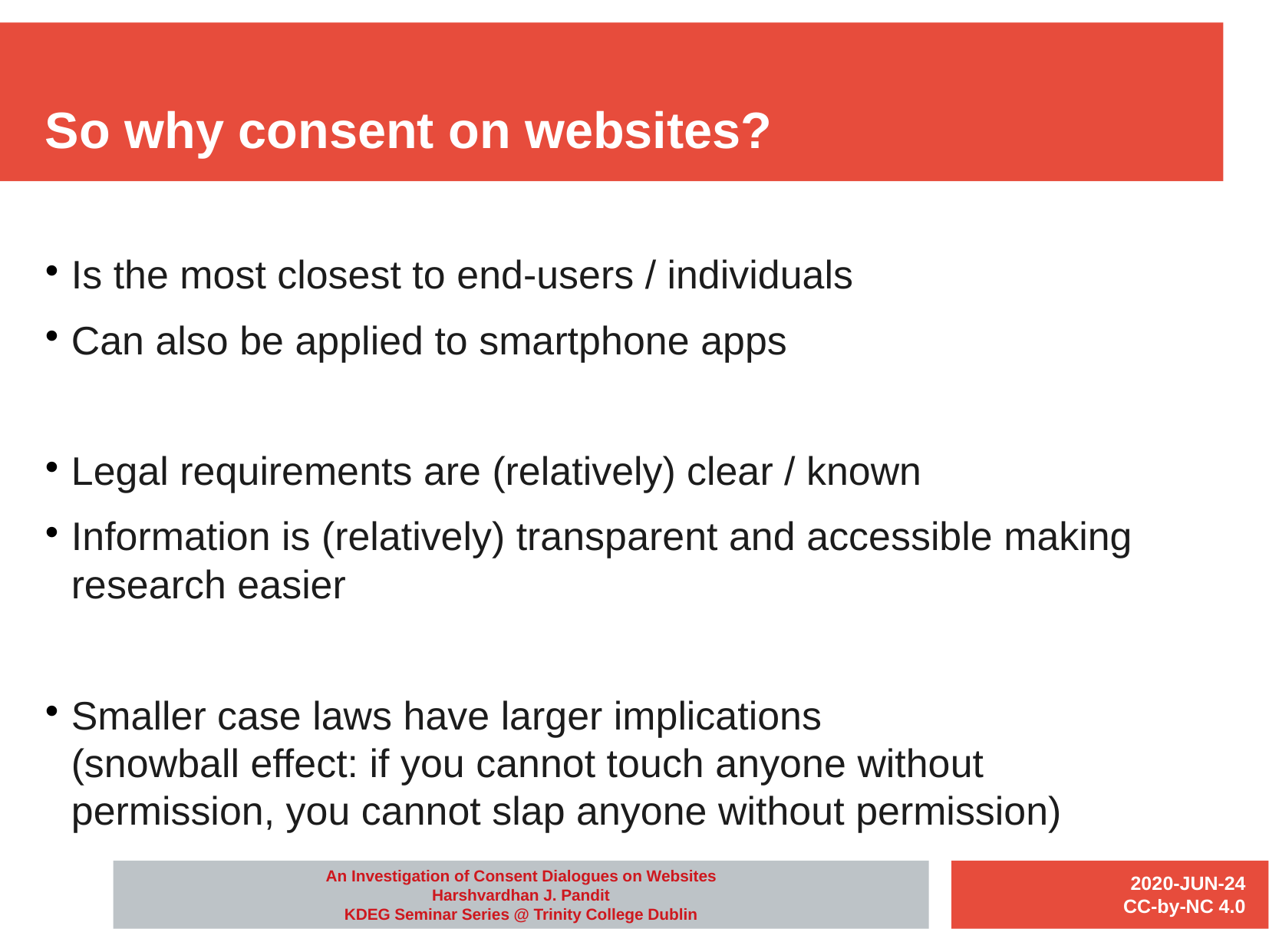

So why consent on websites?
Is the most closest to end-users / individuals
Can also be applied to smartphone apps

Legal requirements are (relatively) clear / known
Information is (relatively) transparent and accessible making research easier

Smaller case laws have larger implications
(snowball effect: if you cannot touch anyone without permission, you cannot slap anyone without permission)